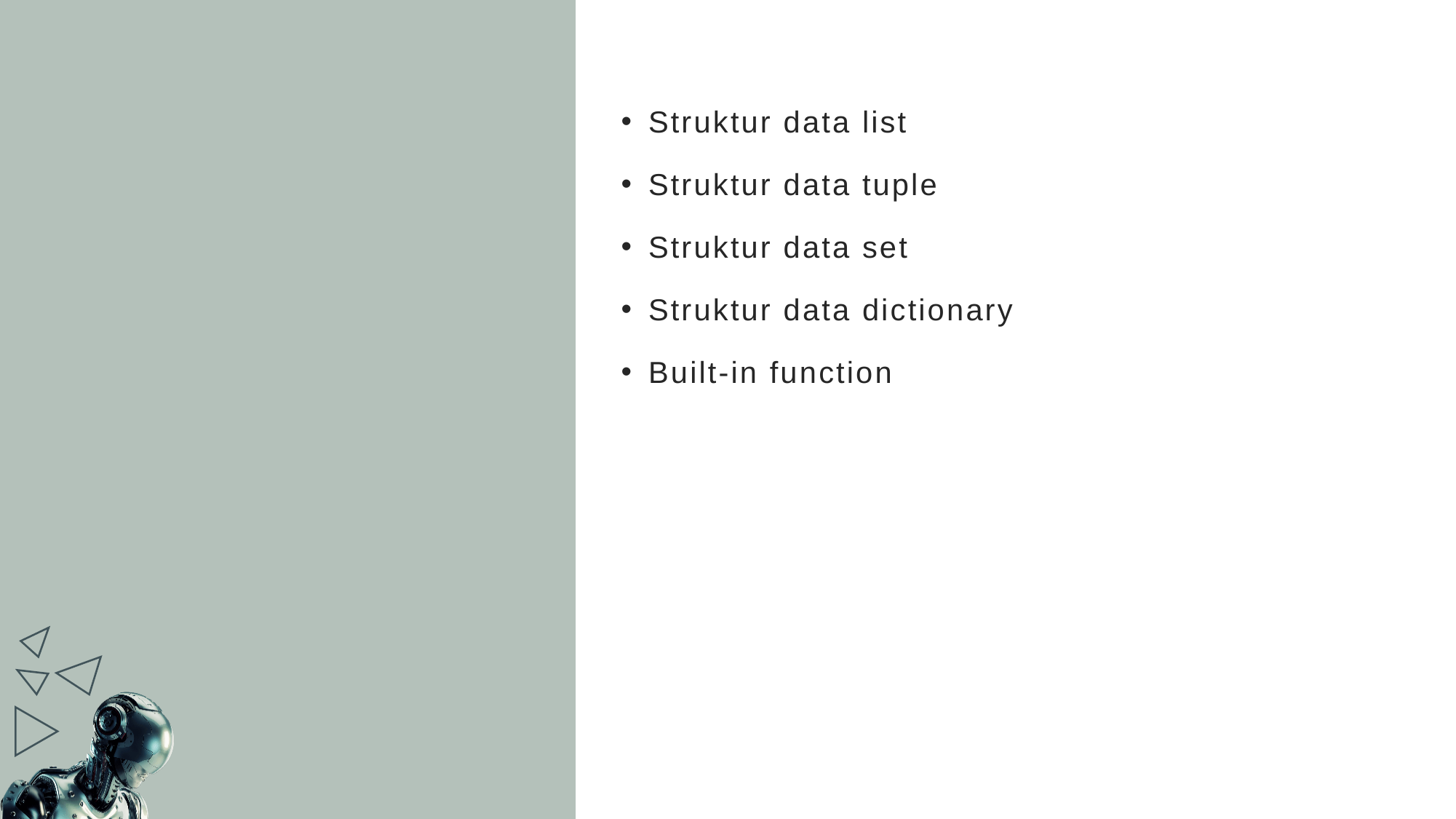

Struktur data list
Struktur data tuple
Struktur data set
Struktur data dictionary
Built-in function